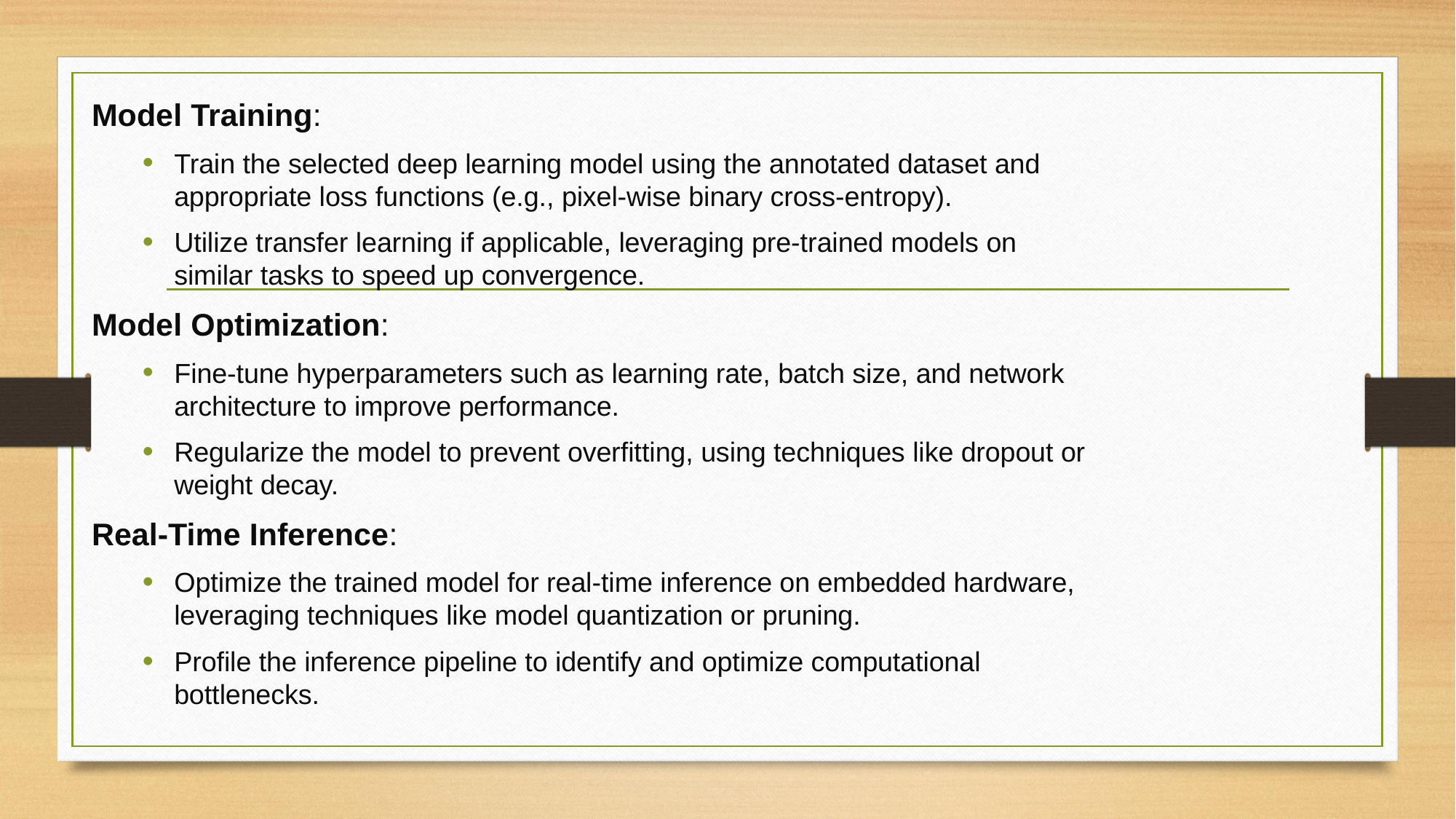

Model Training:
Train the selected deep learning model using the annotated dataset and appropriate loss functions (e.g., pixel-wise binary cross-entropy).
Utilize transfer learning if applicable, leveraging pre-trained models on similar tasks to speed up convergence.
Model Optimization:
Fine-tune hyperparameters such as learning rate, batch size, and network architecture to improve performance.
Regularize the model to prevent overfitting, using techniques like dropout or weight decay.
Real-Time Inference:
Optimize the trained model for real-time inference on embedded hardware, leveraging techniques like model quantization or pruning.
Profile the inference pipeline to identify and optimize computational bottlenecks.